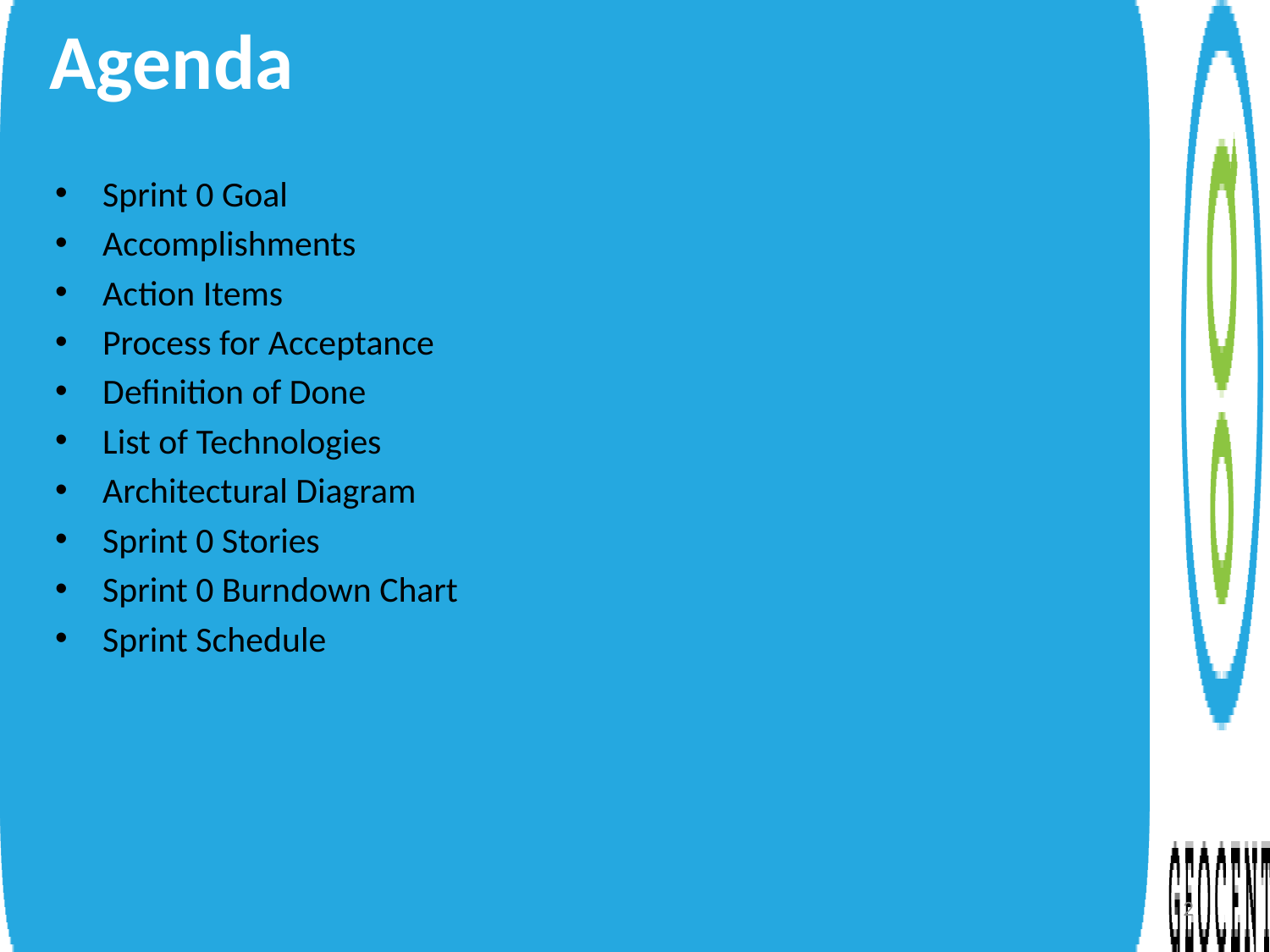

Agenda
Sprint 0 Goal
Accomplishments
Action Items
Process for Acceptance
Definition of Done
List of Technologies
Architectural Diagram
Sprint 0 Stories
Sprint 0 Burndown Chart
Sprint Schedule

2